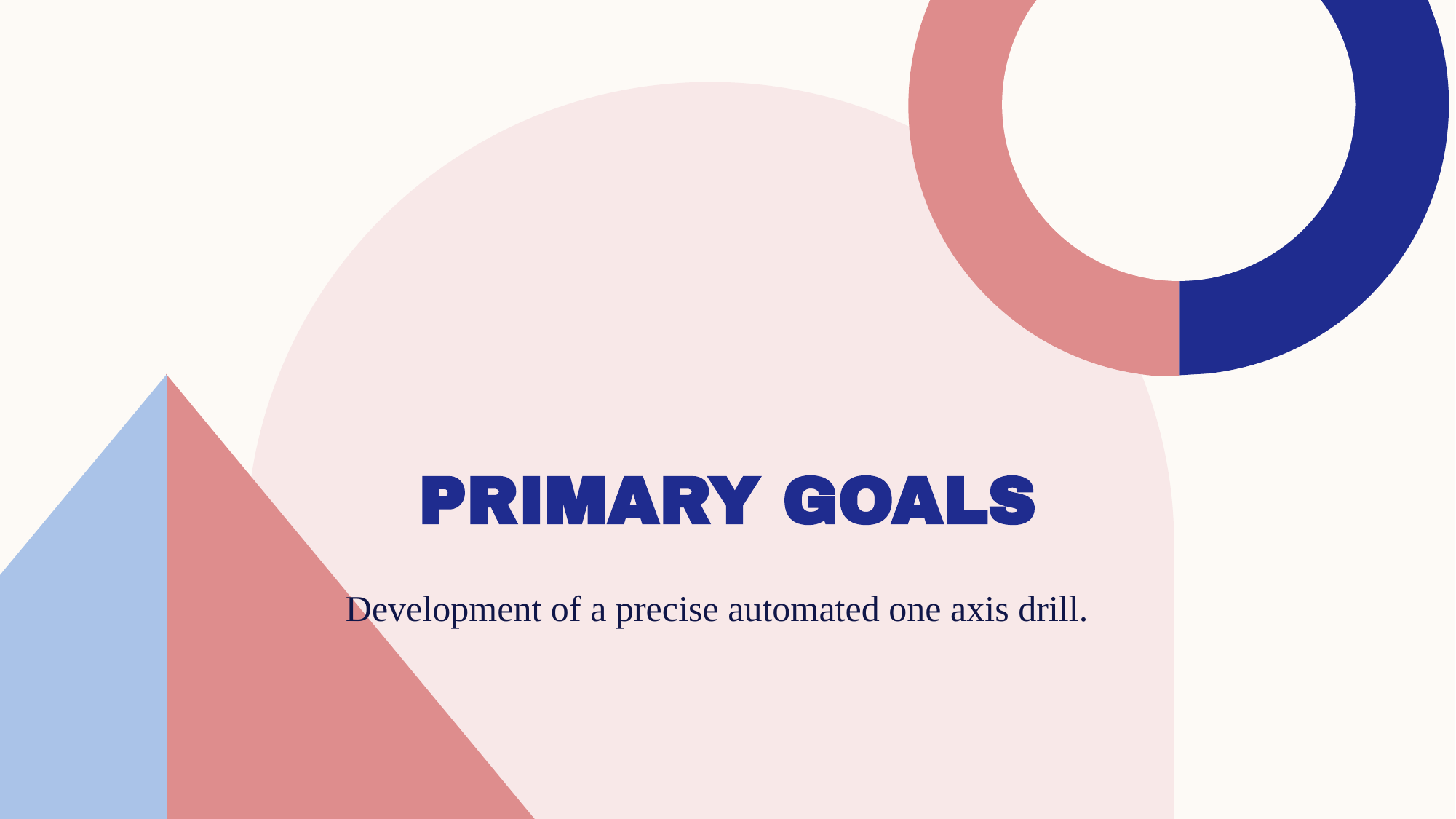

# PRIMARY GOALS
Development of a precise automated one axis drill.